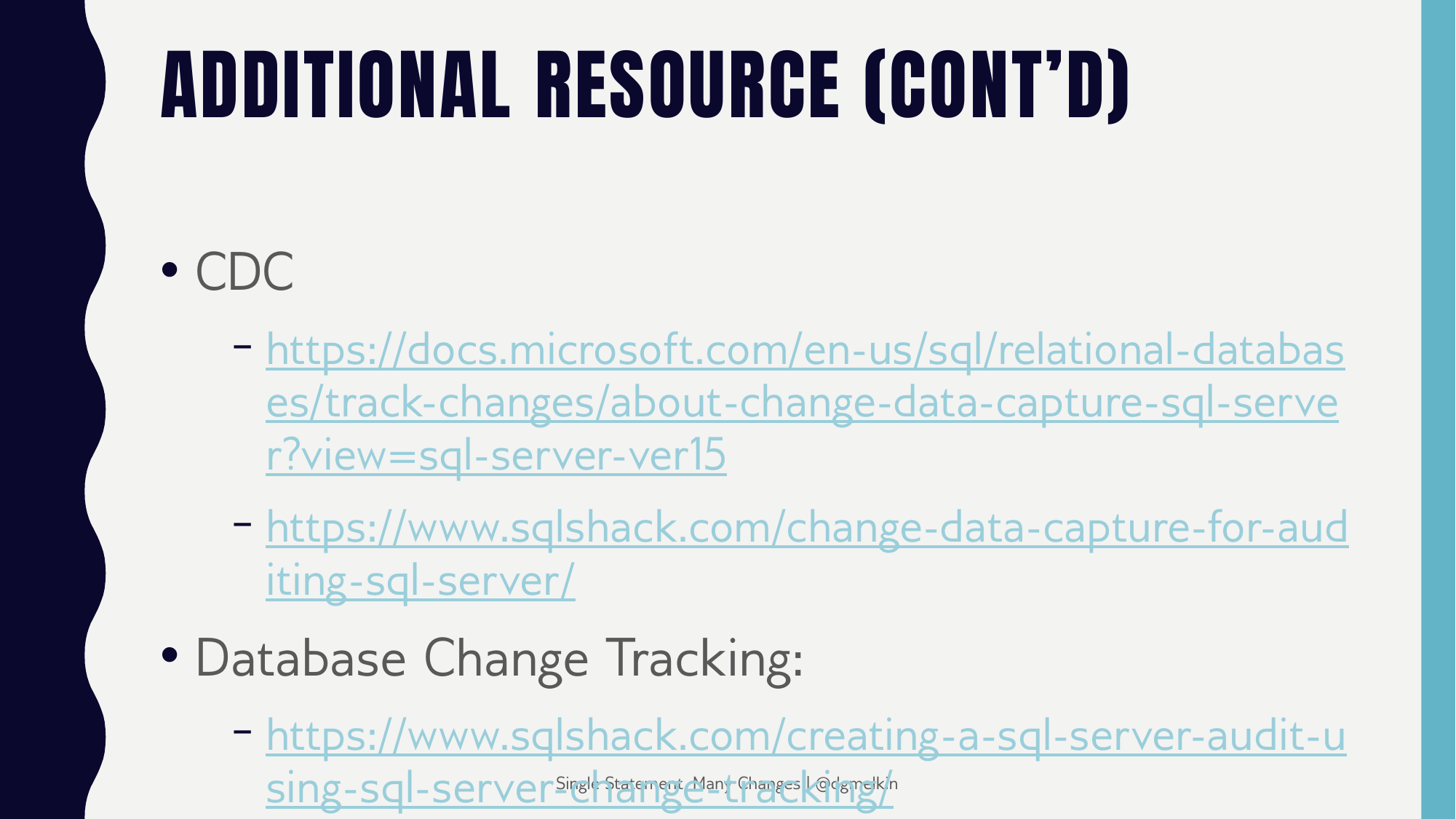

# Additional Resource (cont’d)
CDC
https://docs.microsoft.com/en-us/sql/relational-databases/track-changes/about-change-data-capture-sql-server?view=sql-server-ver15
https://www.sqlshack.com/change-data-capture-for-auditing-sql-server/
Database Change Tracking:
https://www.sqlshack.com/creating-a-sql-server-audit-using-sql-server-change-tracking/
https://docs.microsoft.com/en-us/sql/relational-databases/track-changes/about-change-tracking-sql-server?view=sql-server-ver15

Single Statement, Many Changes | @dgmelkin